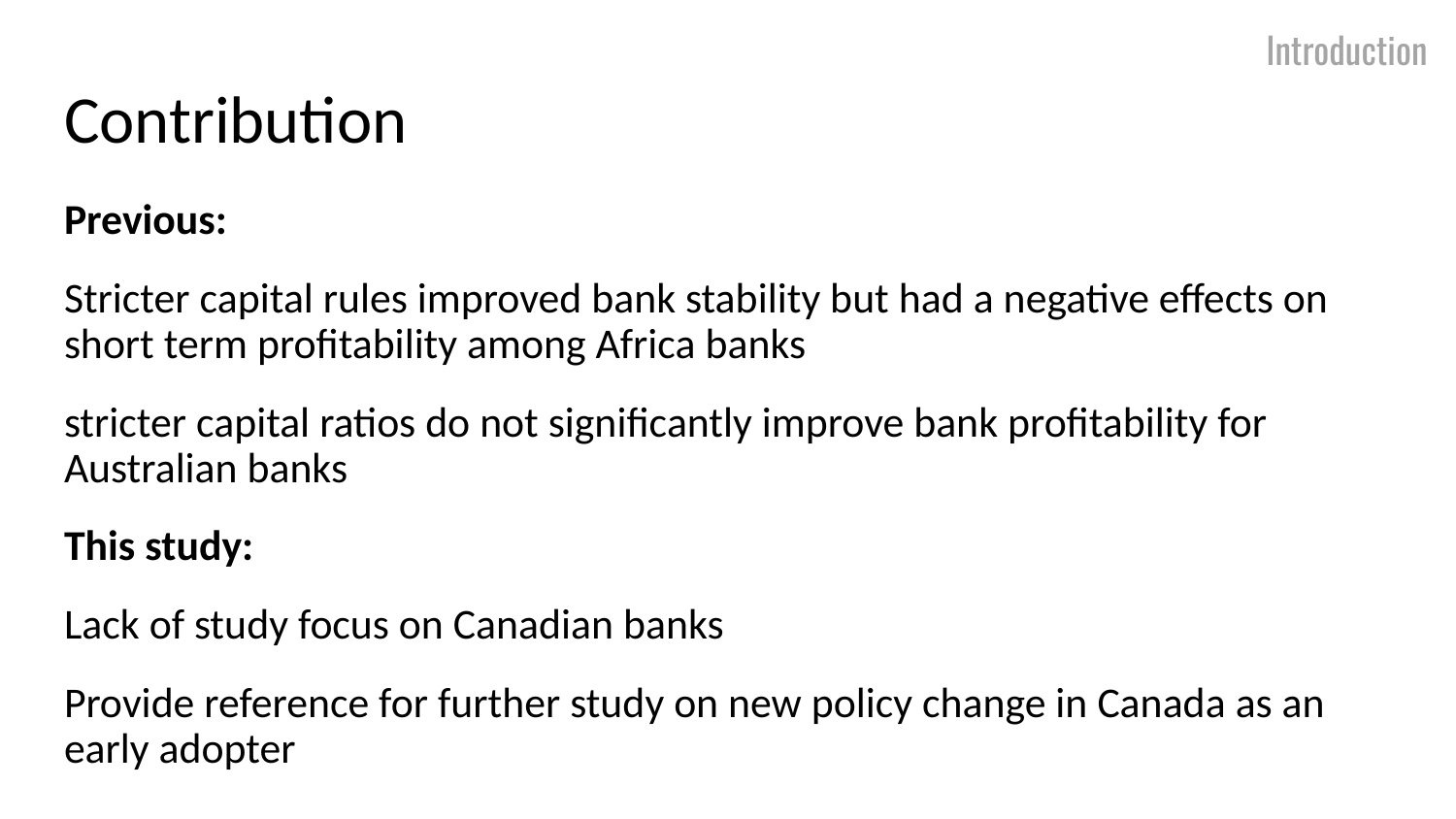

Introduction
# Contribution
Previous:
Stricter capital rules improved bank stability but had a negative effects on short term profitability among Africa banks
stricter capital ratios do not significantly improve bank profitability for Australian banks
This study:
Lack of study focus on Canadian banks
Provide reference for further study on new policy change in Canada as an early adopter